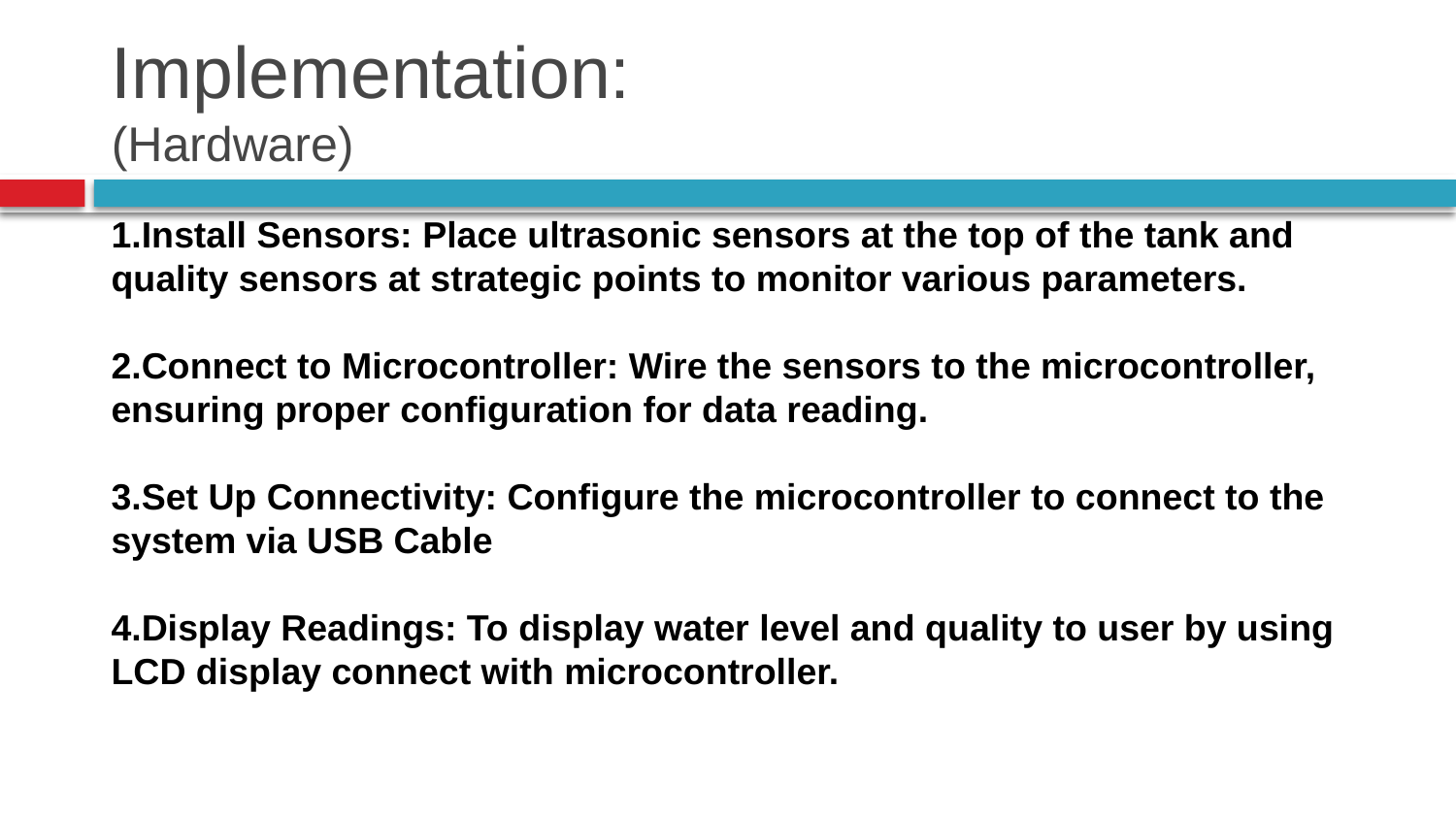

# Implementation: (Hardware)

Install Sensors: Place ultrasonic sensors at the top of the tank and quality sensors at strategic points to monitor various parameters.

Connect to Microcontroller: Wire the sensors to the microcontroller, ensuring proper configuration for data reading.

Set Up Connectivity: Configure the microcontroller to connect to the system via USB Cable

Display Readings: To display water level and quality to user by using LCD display connect with microcontroller.